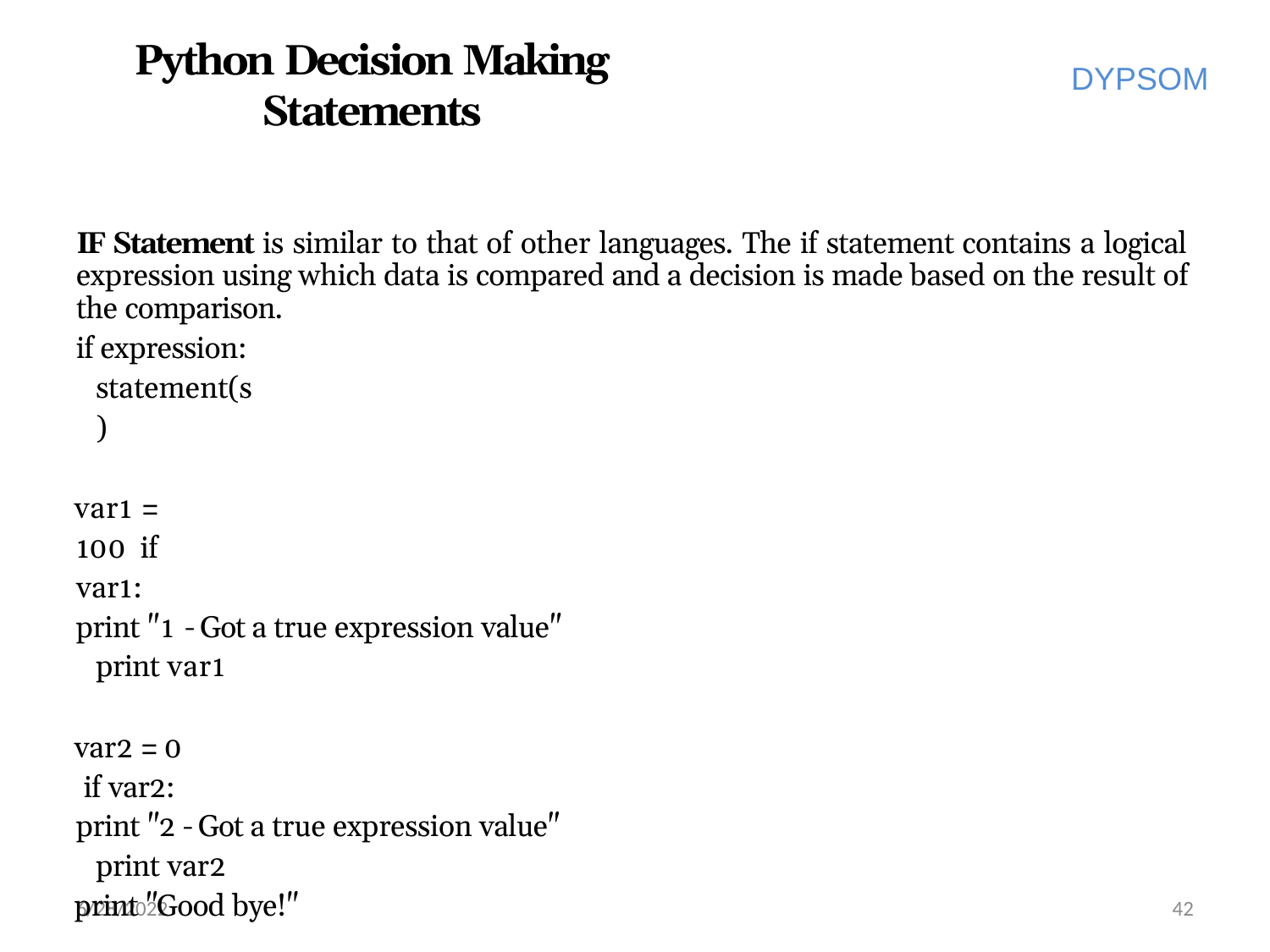

# Python Decision Making Statements
DYPSOM
IF Statement is similar to that of other languages. The if statement contains a logical  expression using which data is compared and a decision is made based on the result of  the comparison.
if expression:  statement(s)

var1 = 100  if var1:
print "1 - Got a true expression value"  print var1

var2 = 0  if var2:
print "2 - Got a true expression value"  print var2
print "Good bye!"
6/28/2022
42